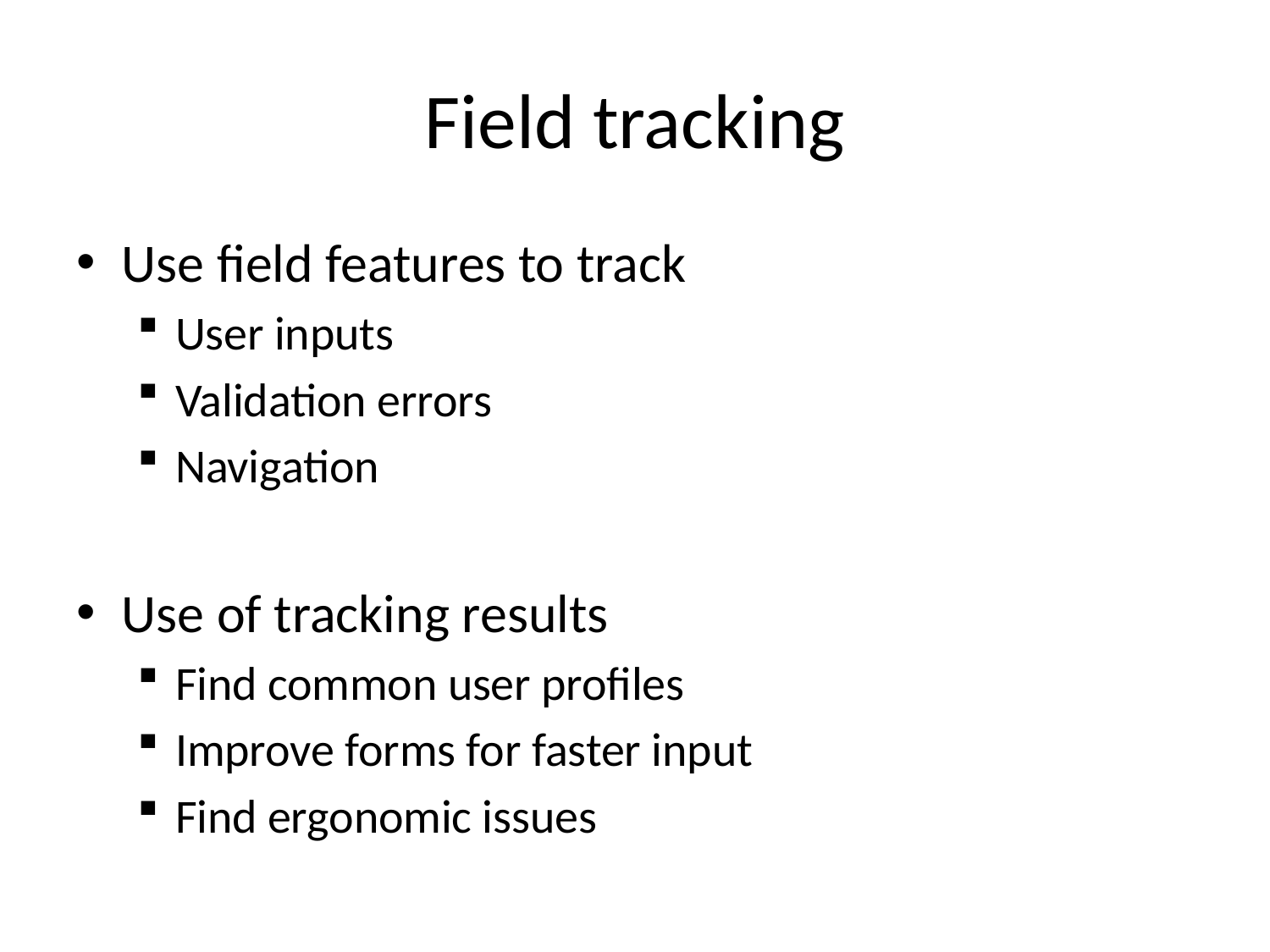

# Field tracking
Use field features to track
User inputs
Validation errors
Navigation

Use of tracking results
Find common user profiles
Improve forms for faster input
Find ergonomic issues